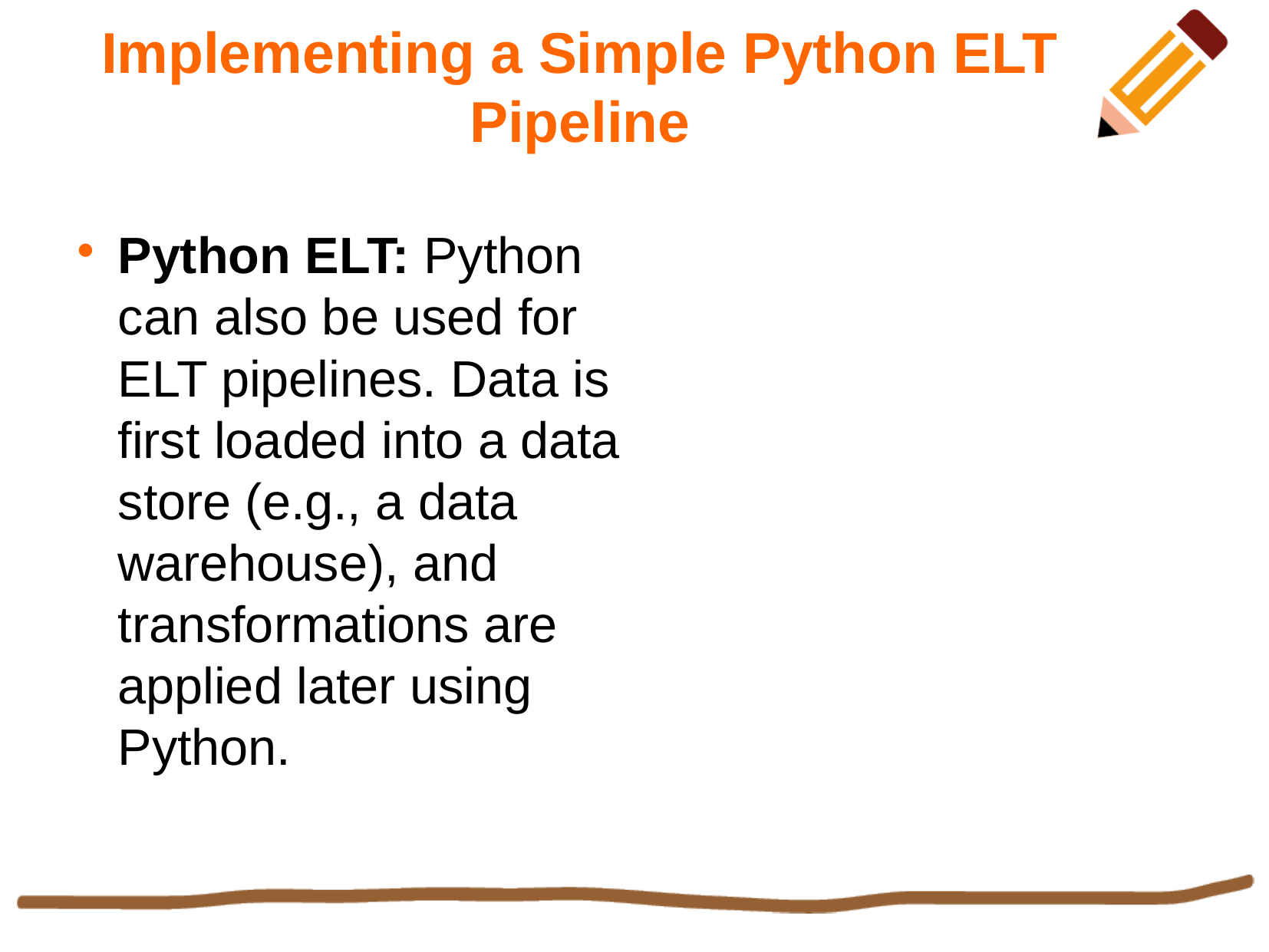

Implementing a Simple Python ELT Pipeline
Python ELT: Python can also be used for ELT pipelines. Data is first loaded into a data store (e.g., a data warehouse), and transformations are applied later using Python.